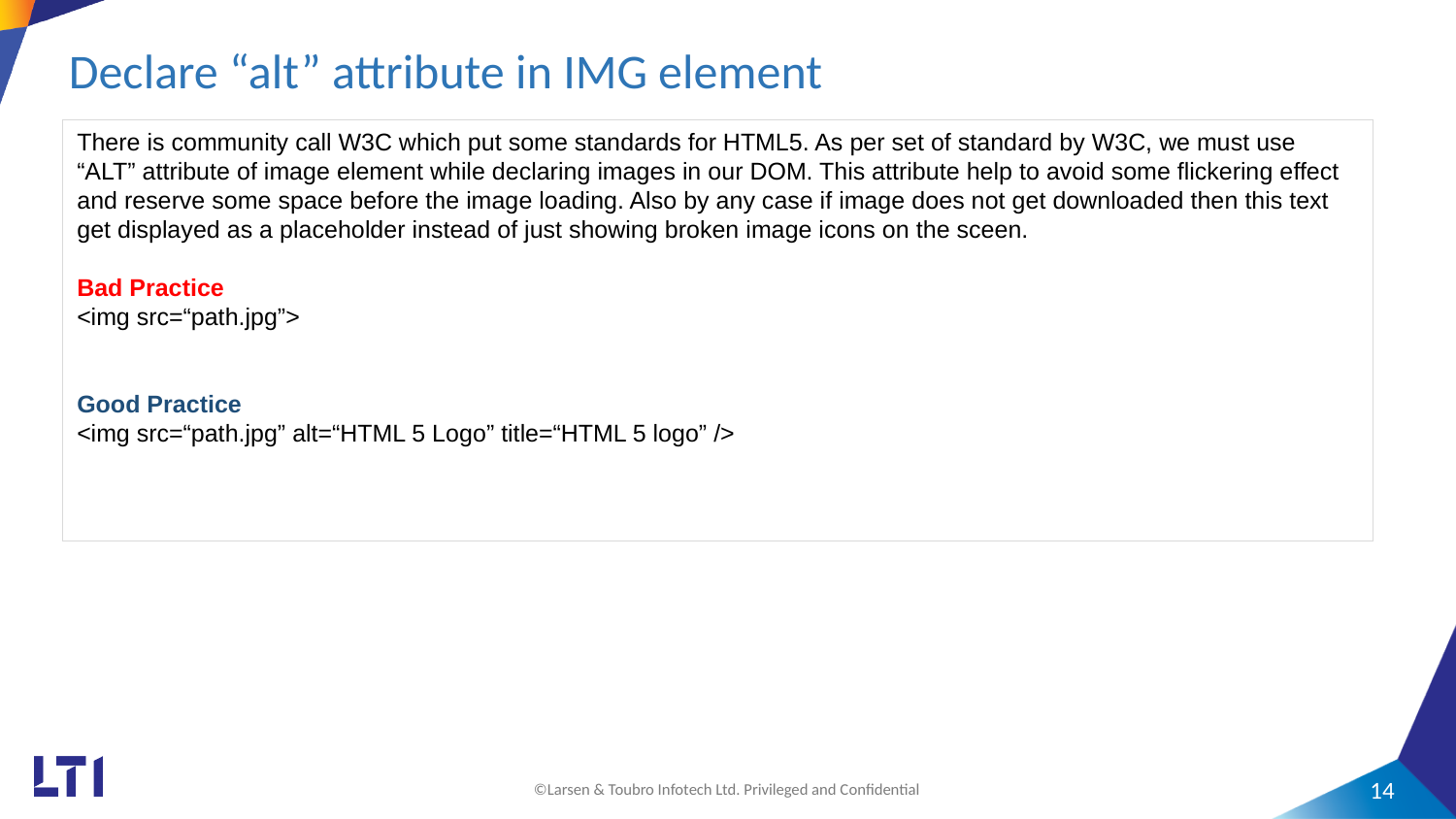

# Declare “alt” attribute in IMG element
RDOP MOBILE APPLICATIONS
There is community call W3C which put some standards for HTML5. As per set of standard by W3C, we must use “ALT” attribute of image element while declaring images in our DOM. This attribute help to avoid some flickering effect and reserve some space before the image loading. Also by any case if image does not get downloaded then this text get displayed as a placeholder instead of just showing broken image icons on the sceen.

Bad Practice
<img src=“path.jpg”>

Good Practice
<img src=“path.jpg” alt=“HTML 5 Logo” title=“HTML 5 logo” />